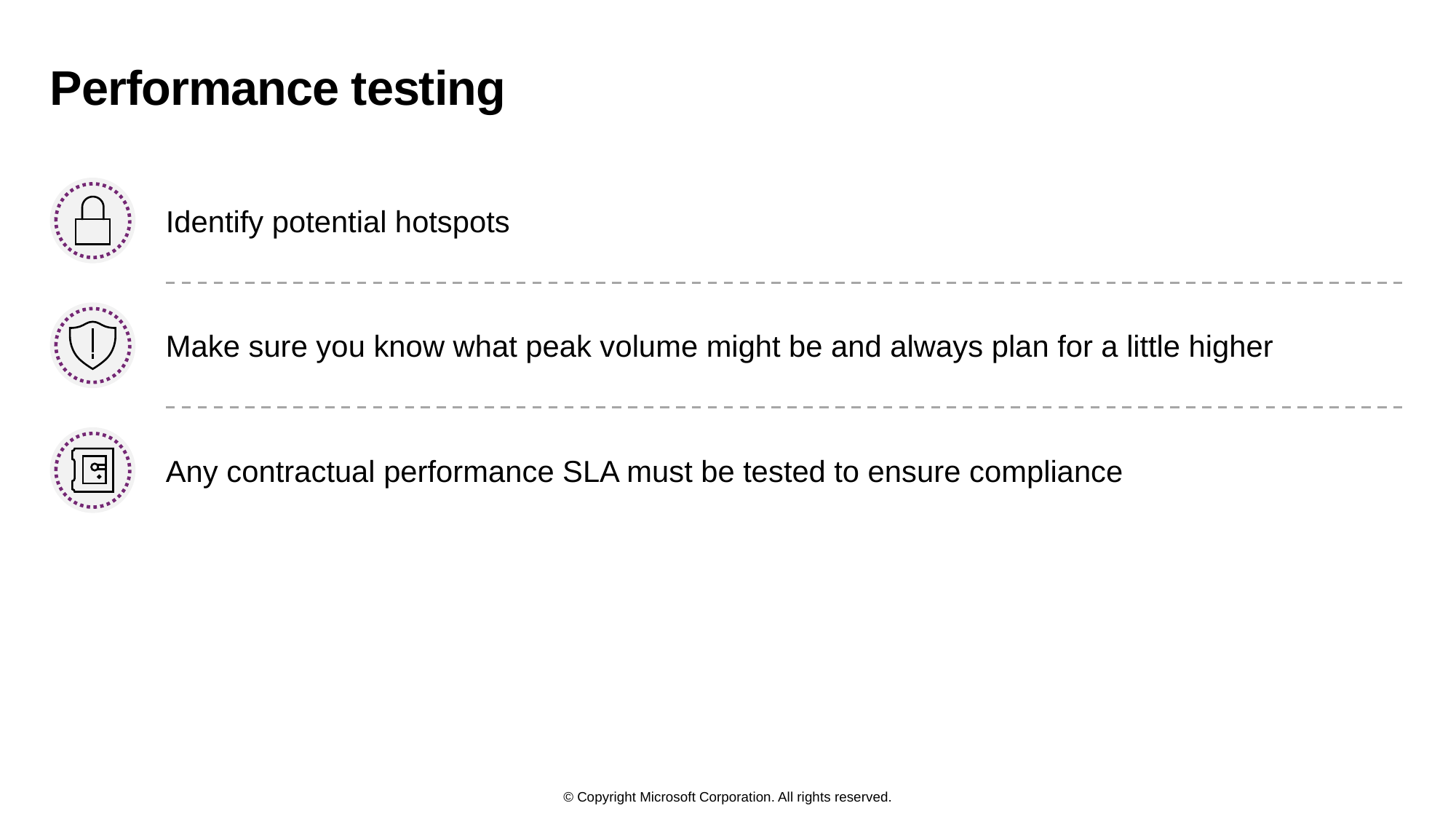

# Performance testing
Identify potential hotspots

Make sure you know what peak volume might be and always plan for a little higher

Any contractual performance SLA must be tested to ensure compliance